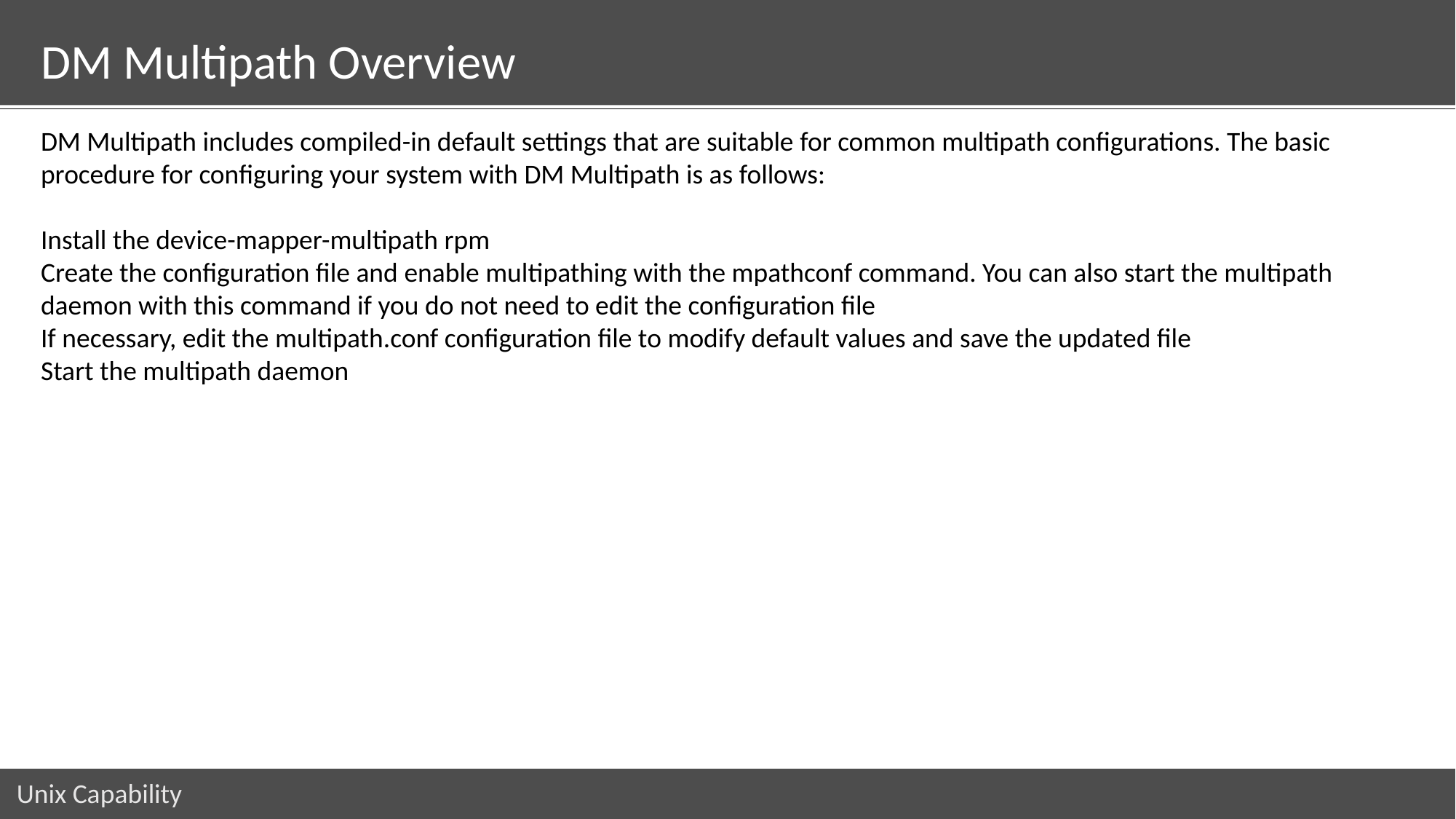

# DM Multipath Overview
DM Multipath includes compiled-in default settings that are suitable for common multipath configurations. The basic procedure for configuring your system with DM Multipath is as follows:

Install the device-mapper-multipath rpm
Create the configuration file and enable multipathing with the mpathconf command. You can also start the multipath daemon with this command if you do not need to edit the configuration file
If necessary, edit the multipath.conf configuration file to modify default values and save the updated file
Start the multipath daemon